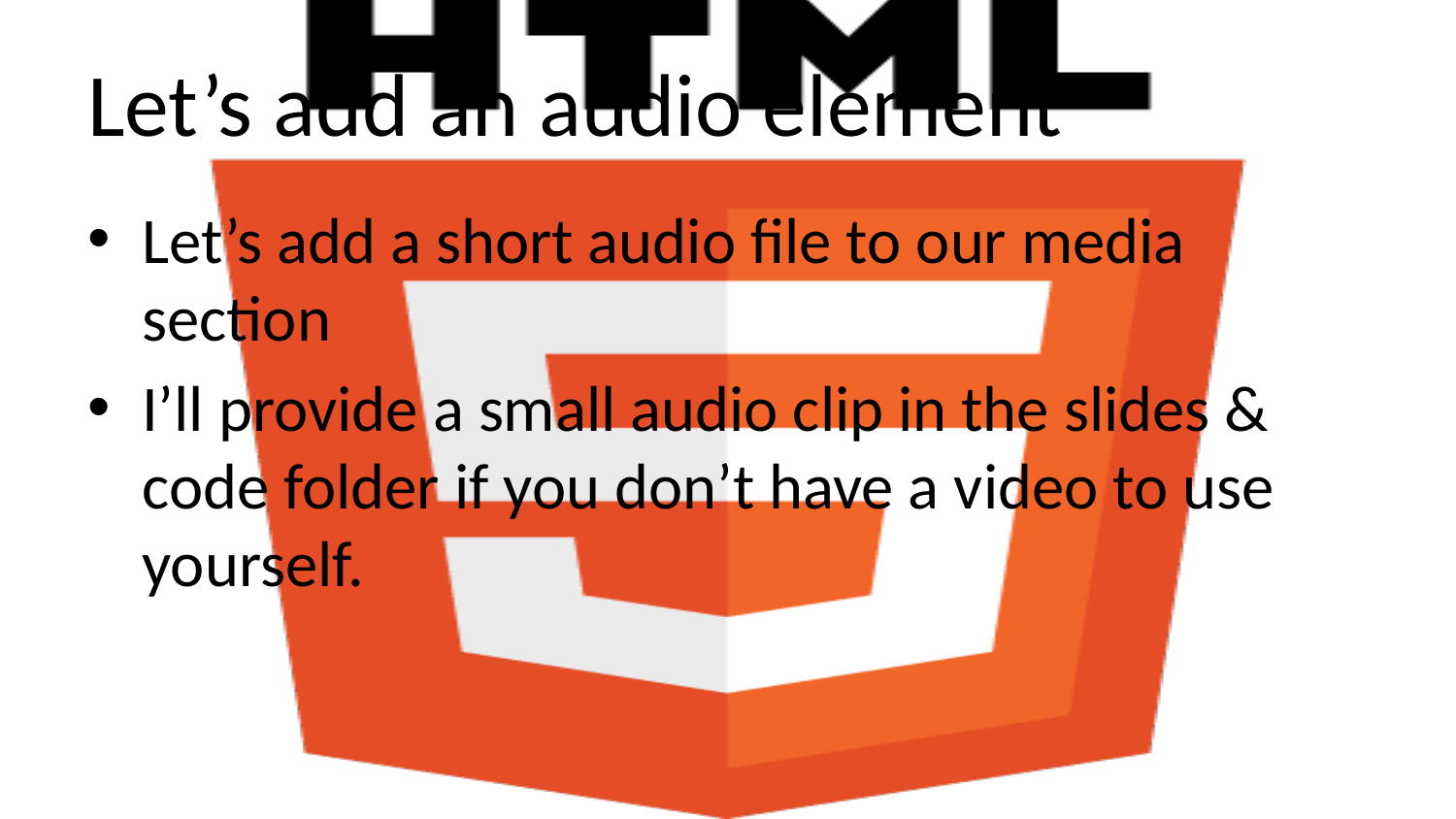

# Let’s add an audio element
Let’s add a short audio file to our media section
I’ll provide a small audio clip in the slides & code folder if you don’t have a video to use yourself.